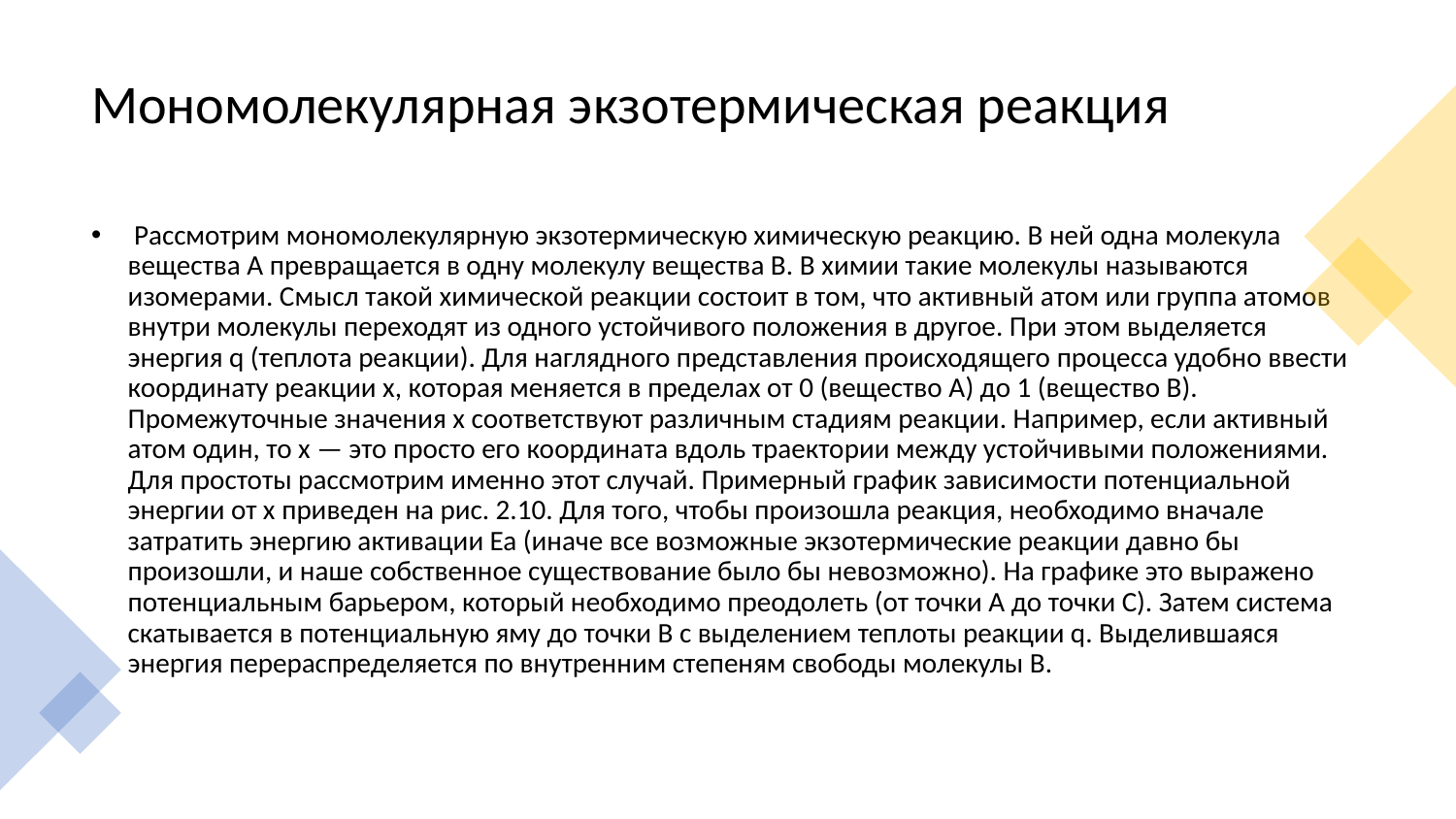

# Мономолекулярная экзотермическая реакция

 Рассмотрим мономолекулярную экзотермическую химическую реакцию. В ней одна молекула вещества A превращается в одну молекулу вещества B. В химии такие молекулы называются изомерами. Смысл такой химической реакции состоит в том, что активный атом или группа атомов внутри молекулы переходят из одного устойчивого положения в другое. При этом выделяется энергия q (теплота реакции). Для наглядного представления происходящего процесса удобно ввести координату реакции x, которая меняется в пределах от 0 (вещество A) до 1 (вещество B). Промежуточные значения x соответствуют различным стадиям реакции. Например, если активный атом один, то x — это просто его координата вдоль траектории между устойчивыми положениями. Для простоты рассмотрим именно этот случай. Примерный график зависимости потенциальной энергии от x приведен на рис. 2.10. Для того, чтобы произошла реакция, необходимо вначале затратить энергию активации Ea (иначе все возможные экзотермические реакции давно бы произошли, и наше собственное существование было бы невозможно). На графике это выражено потенциальным барьером, который необходимо преодолеть (от точки A до точки C). Затем система скатывается в потенциальную яму до точки B с выделением теплоты реакции q. Выделившаяся энергия перераспределяется по внутренним степеням свободы молекулы B.